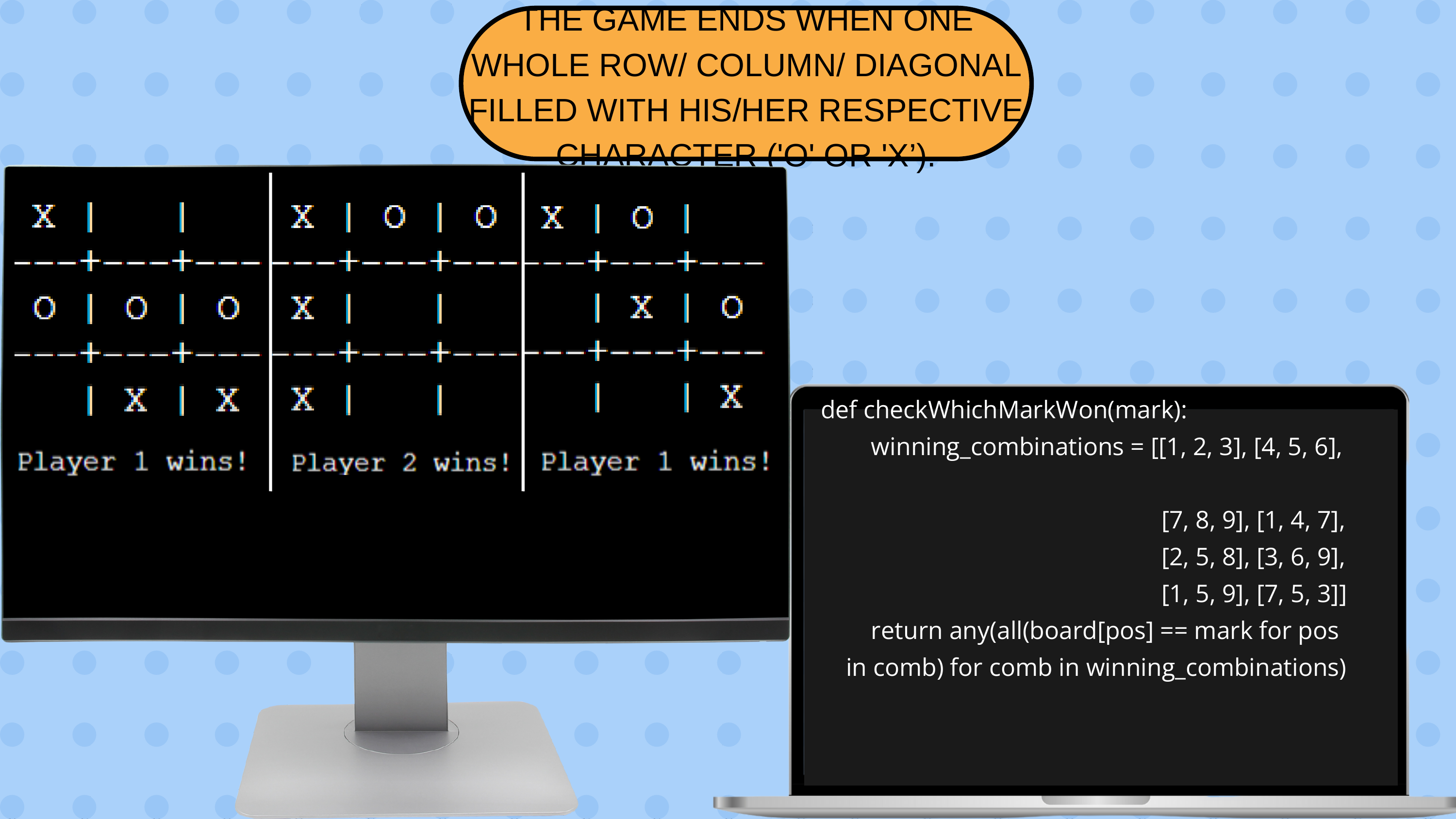

THE GAME ENDS WHEN ONE WHOLE ROW/ COLUMN/ DIAGONAL FILLED WITH HIS/HER RESPECTIVE CHARACTER ('O' OR 'X’).

  def checkWhichMarkWon(mark):
          winning_combinations = [[1, 2, 3], [4, 5, 6],
                                                        [7, 8, 9], [1, 4, 7],
                                                        [2, 5, 8], [3, 6, 9],
                                                        [1, 5, 9], [7, 5, 3]]
          return any(all(board[pos] == mark for pos
      in comb) for comb in winning_combinations)